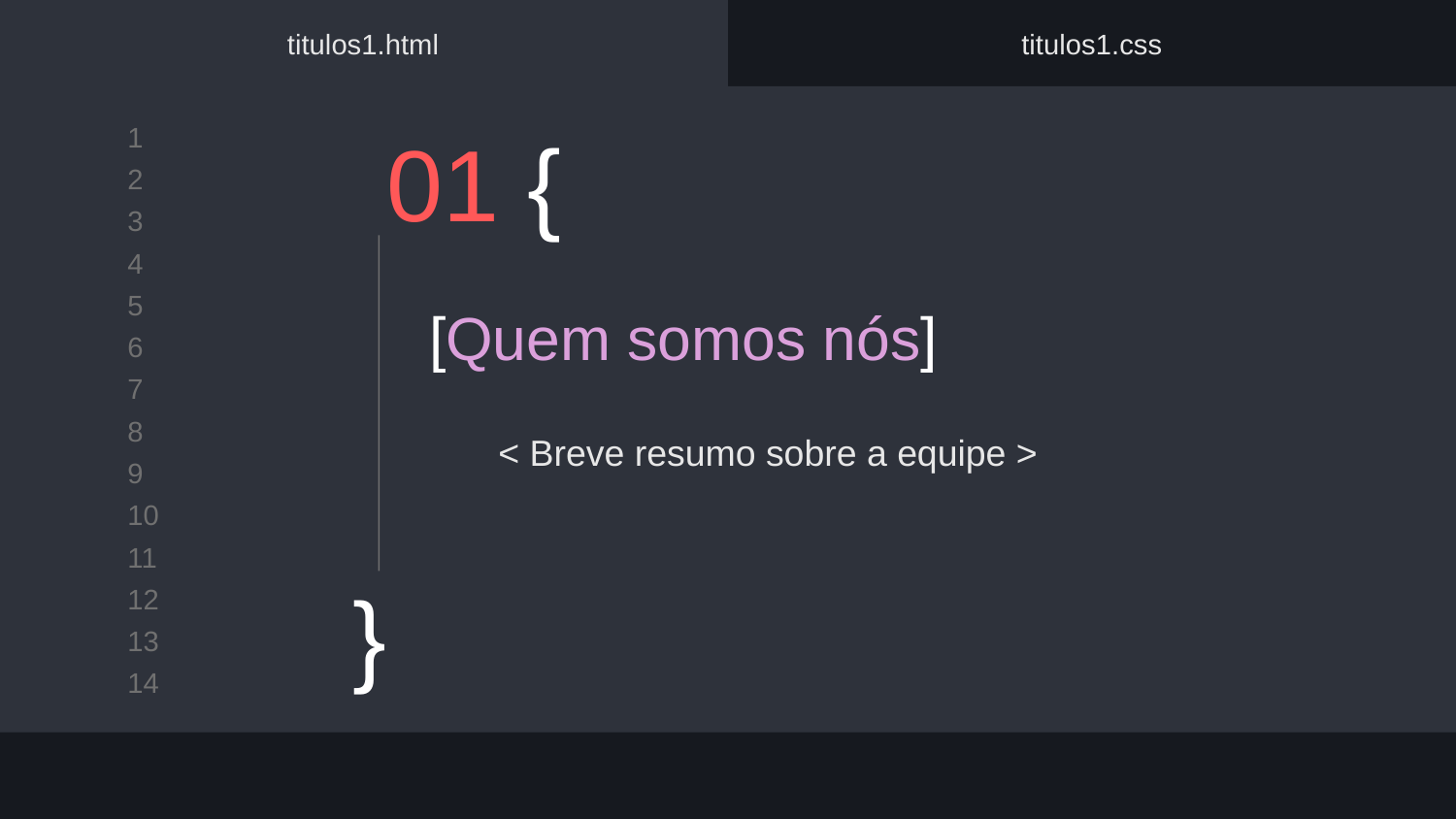

titulos1.html
titulos1.css
# 01 {
[Quem somos nós]
< Breve resumo sobre a equipe >
}